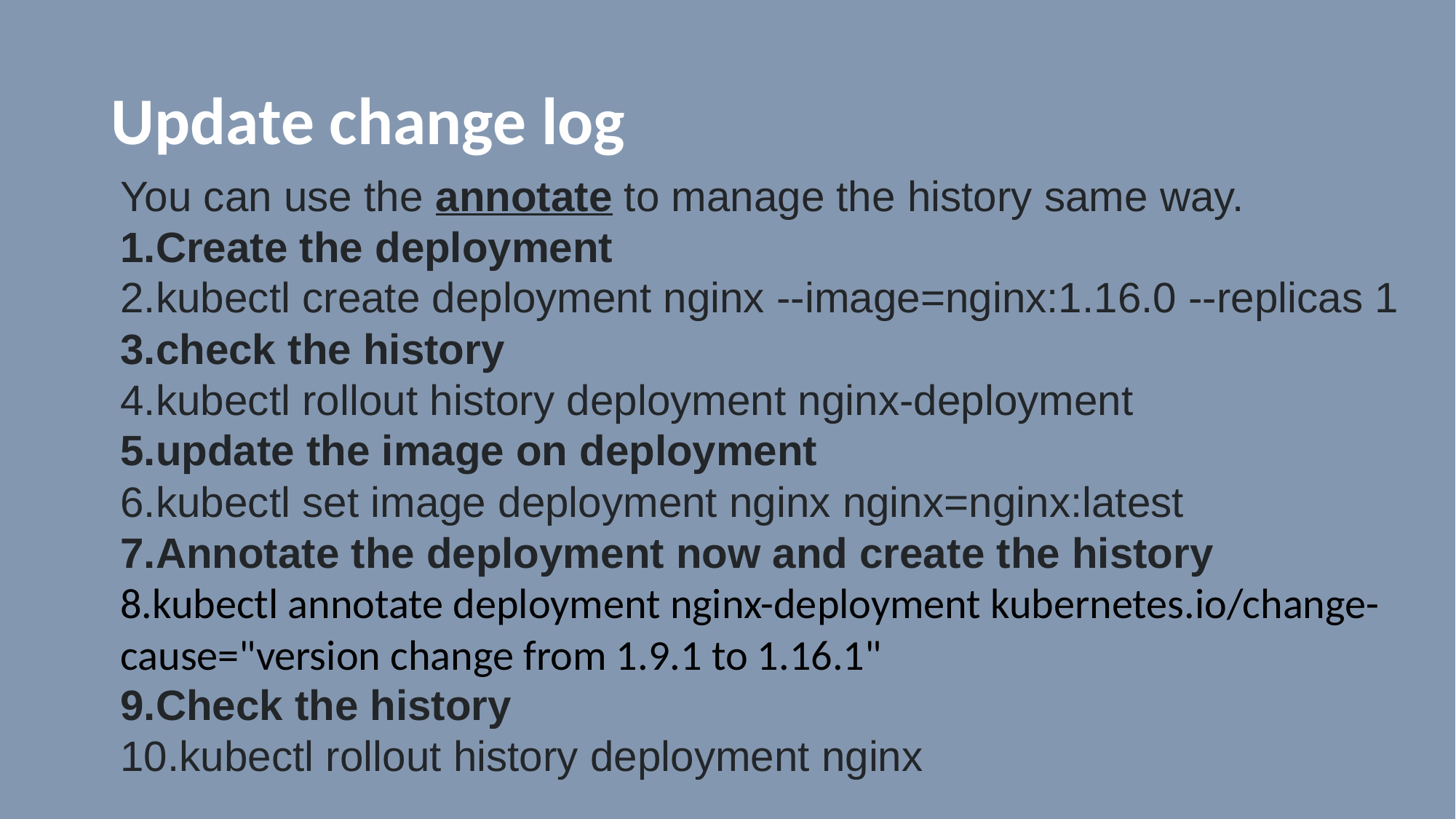

# Update change log
You can use the annotate to manage the history same way.
Create the deployment
kubectl create deployment nginx --image=nginx:1.16.0 --replicas 1
check the history
kubectl rollout history deployment nginx-deployment
update the image on deployment
kubectl set image deployment nginx nginx=nginx:latest
Annotate the deployment now and create the history
kubectl annotate deployment nginx-deployment kubernetes.io/change-cause="version change from 1.9.1 to 1.16.1"
Check the history
kubectl rollout history deployment nginx